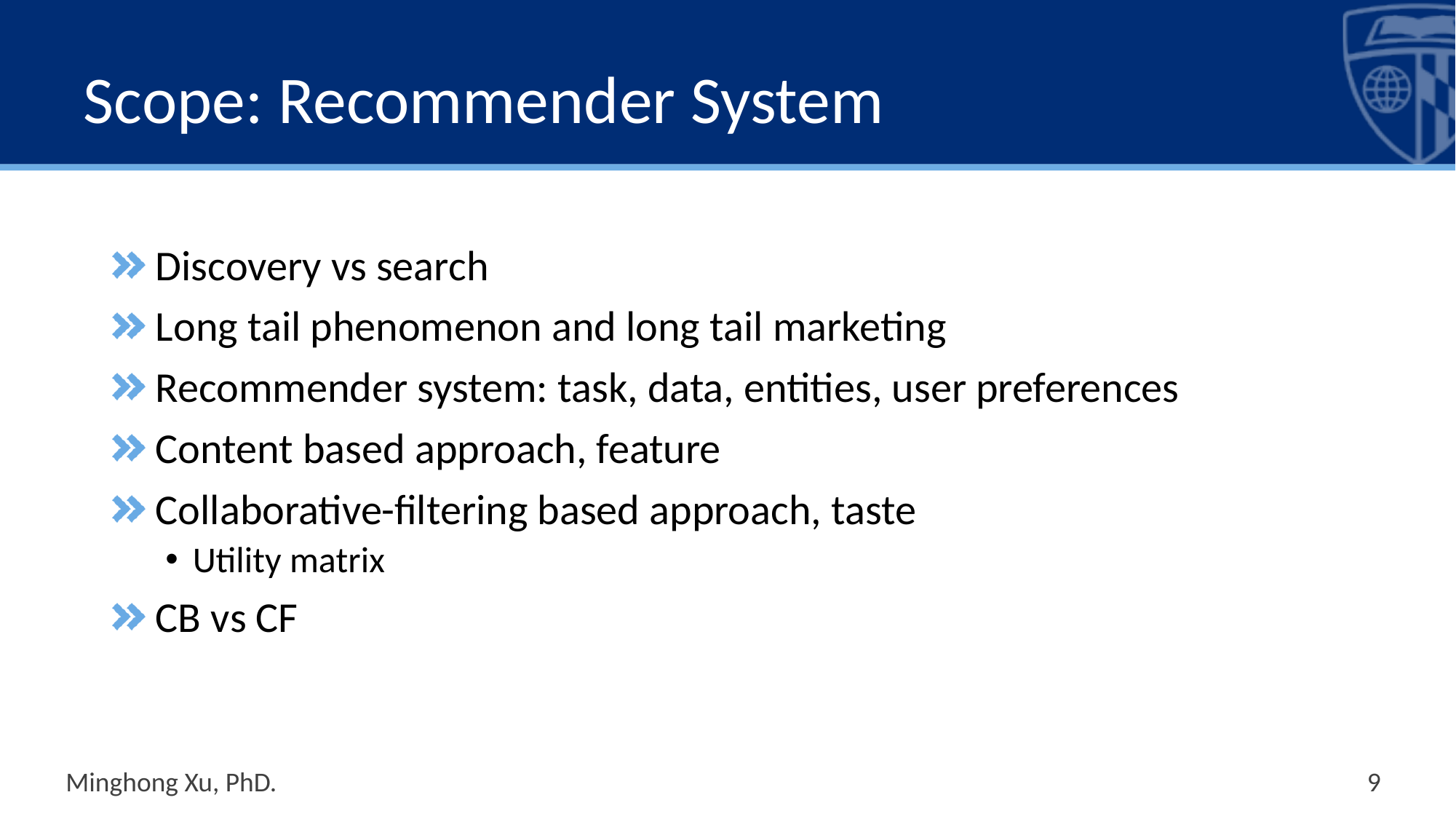

# Scope: Recommender System
Discovery vs search
Long tail phenomenon and long tail marketing
Recommender system: task, data, entities, user preferences
Content based approach, feature
Collaborative-filtering based approach, taste
Utility matrix
CB vs CF
Minghong Xu, PhD.
9